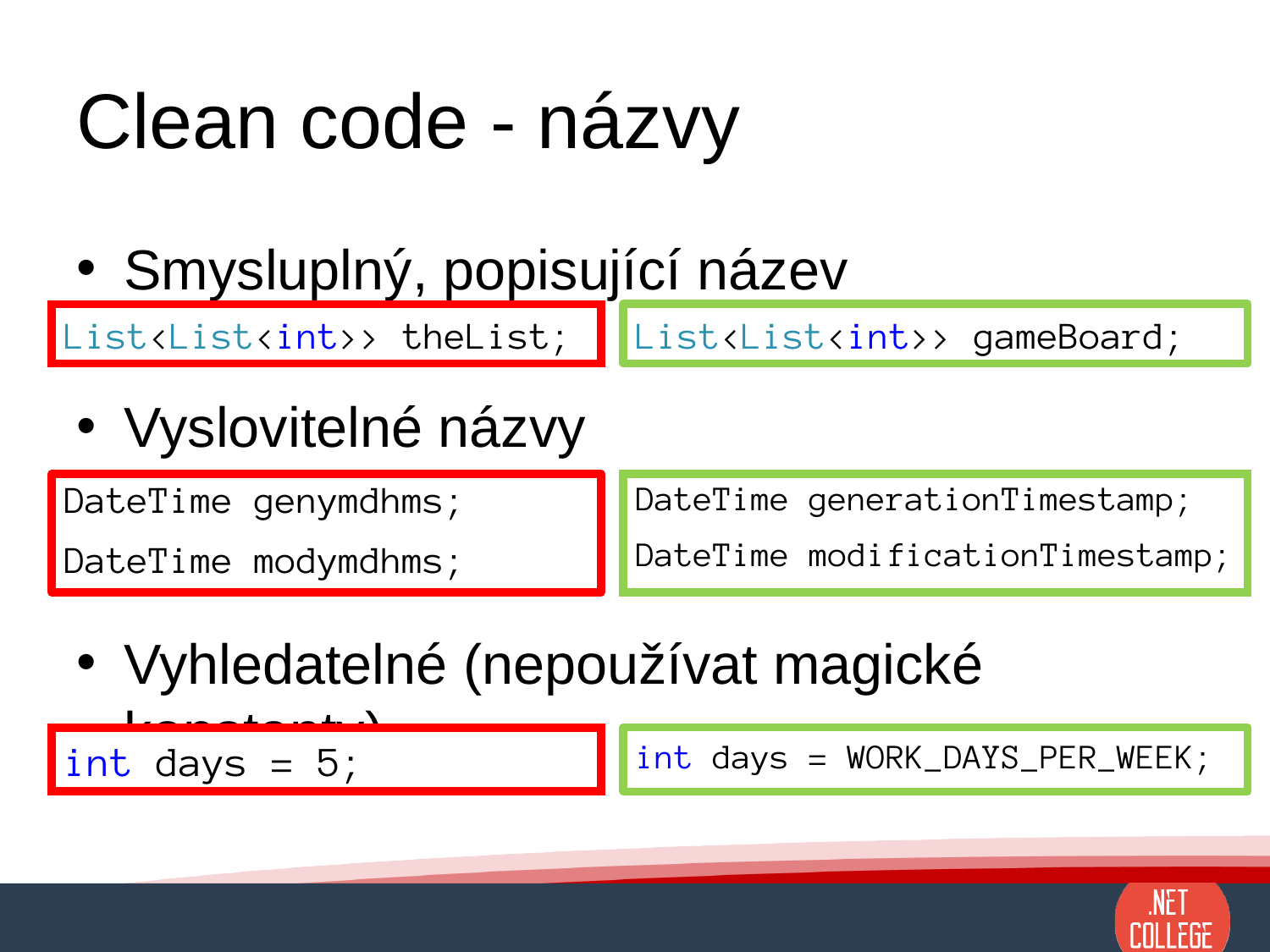

# Clean code - názvy
Smysluplný, popisující název

Vyslovitelné názvy

Vyhledatelné (nepoužívat magické konstanty)

List<List<int>> theList;
List<List<int>> gameBoard;
DateTime genymdhms;
DateTime modymdhms;
DateTime generationTimestamp;
DateTime modificationTimestamp;

int days = 5;
int days = WORK_DAYS_PER_WEEK;